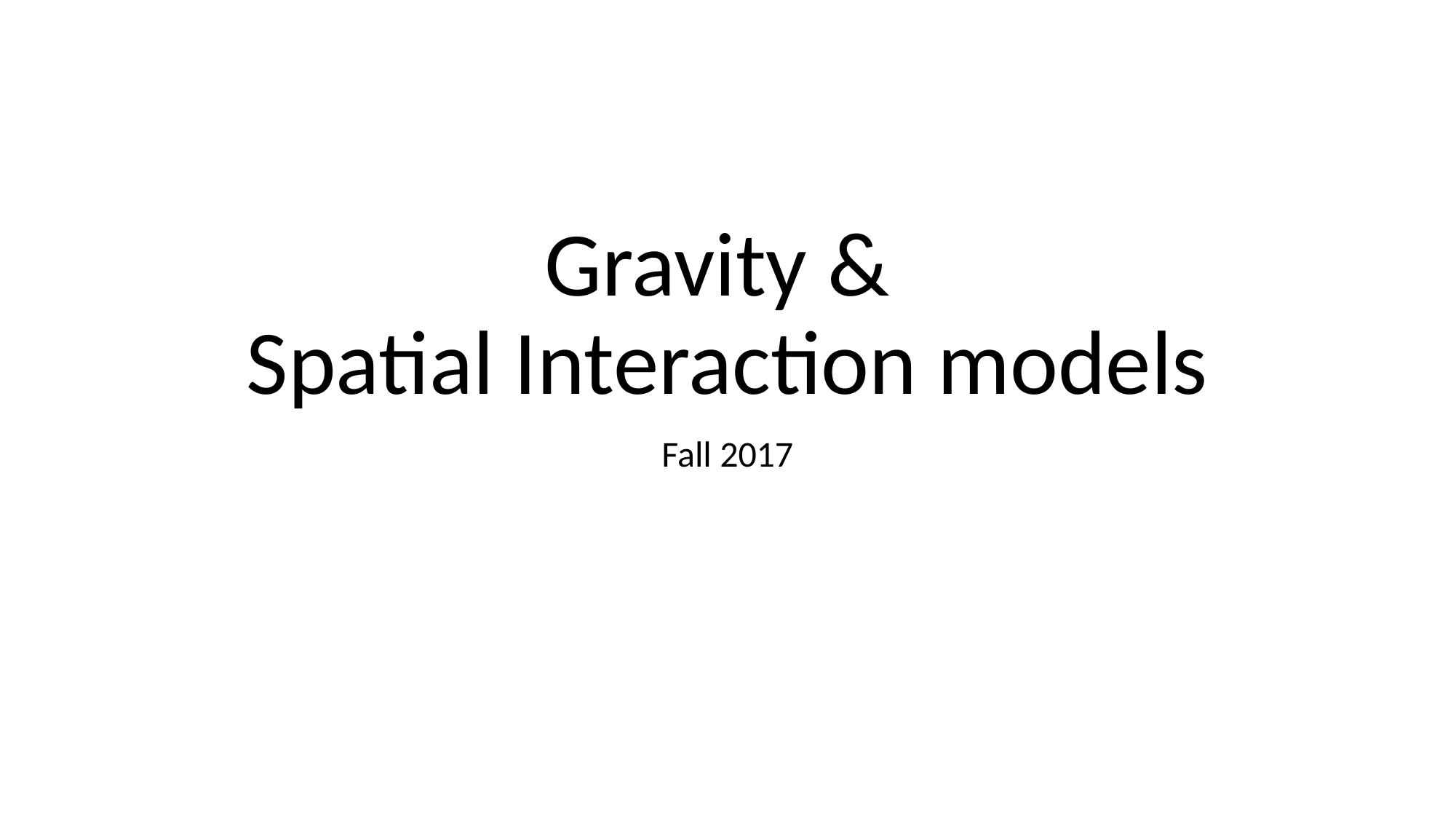

# Gravity & Spatial Interaction models
Fall 2017